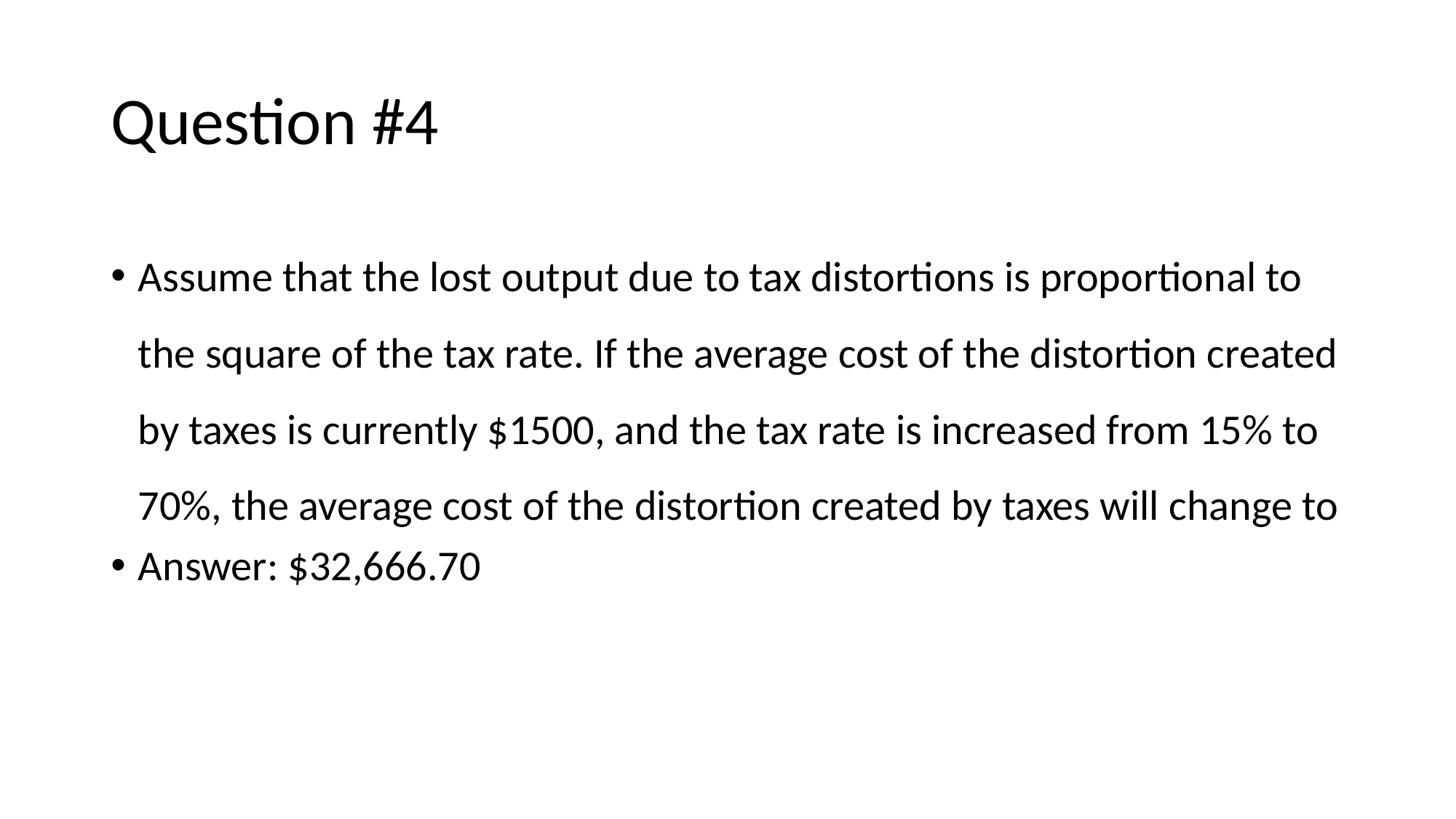

# Question #4
Assume that the lost output due to tax distortions is proportional to the square of the tax rate. If the average cost of the distortion created by taxes is currently $1500, and the tax rate is increased from 15% to 70%, the average cost of the distortion created by taxes will change to
Answer: $32,666.70